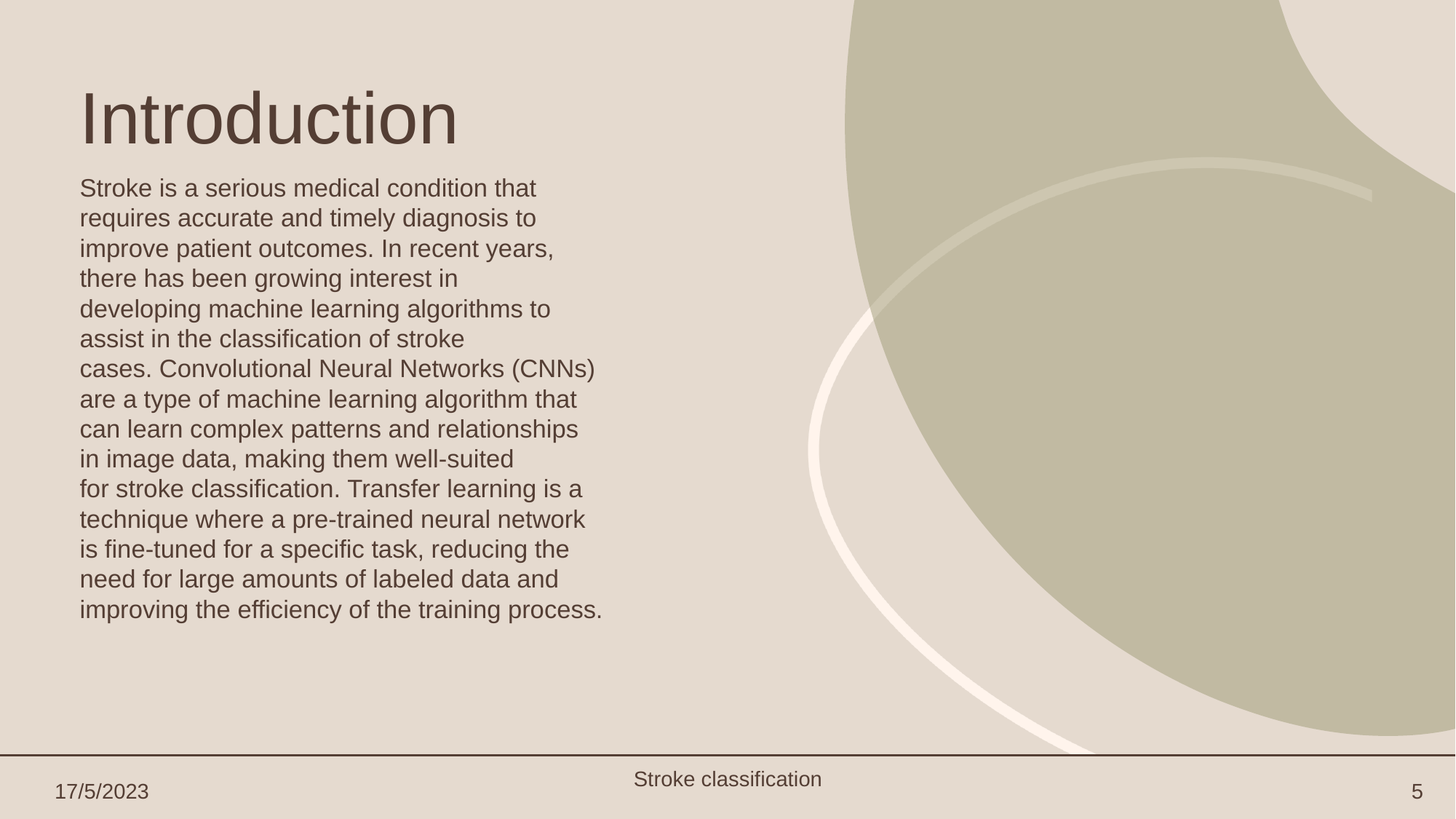

# Introduction
Stroke is a serious medical condition that requires accurate and timely diagnosis to improve patient outcomes. In recent years, there has been growing interest in developing machine learning algorithms to assist in the classification of stroke cases. Convolutional Neural Networks (CNNs) are a type of machine learning algorithm that can learn complex patterns and relationships in image data, making them well-suited for stroke classification. Transfer learning is a technique where a pre-trained neural network is fine-tuned for a specific task, reducing the need for large amounts of labeled data and improving the efficiency of the training process.
17/5/2023
Stroke classification

5